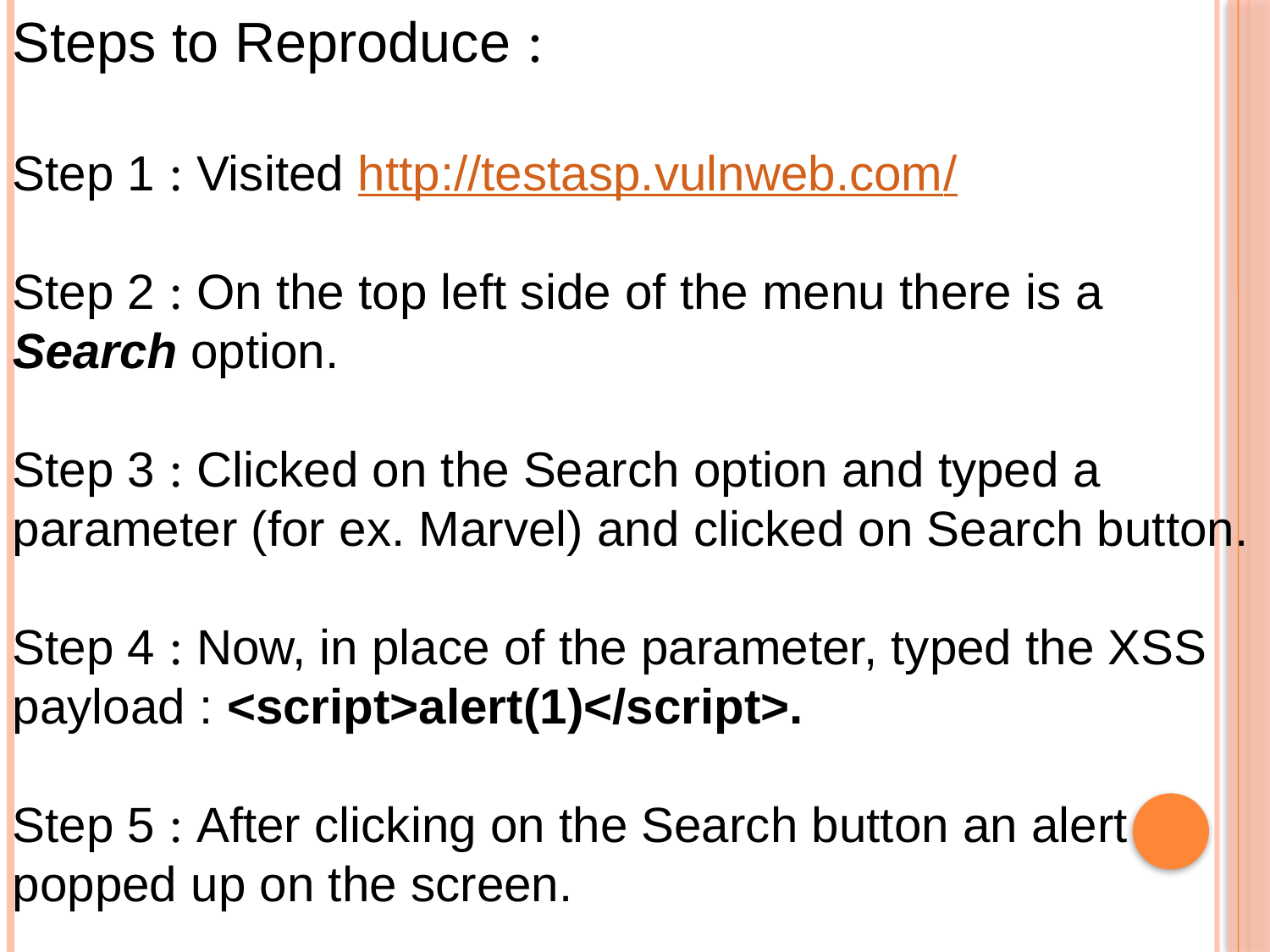

Steps to Reproduce :

Step 1 : Visited http://testasp.vulnweb.com/

Step 2 : On the top left side of the menu there is a Search option.

Step 3 : Clicked on the Search option and typed a parameter (for ex. Marvel) and clicked on Search button.

Step 4 : Now, in place of the parameter, typed the XSS payload : <script>alert(1)</script>.

Step 5 : After clicking on the Search button an alert popped up on the screen.